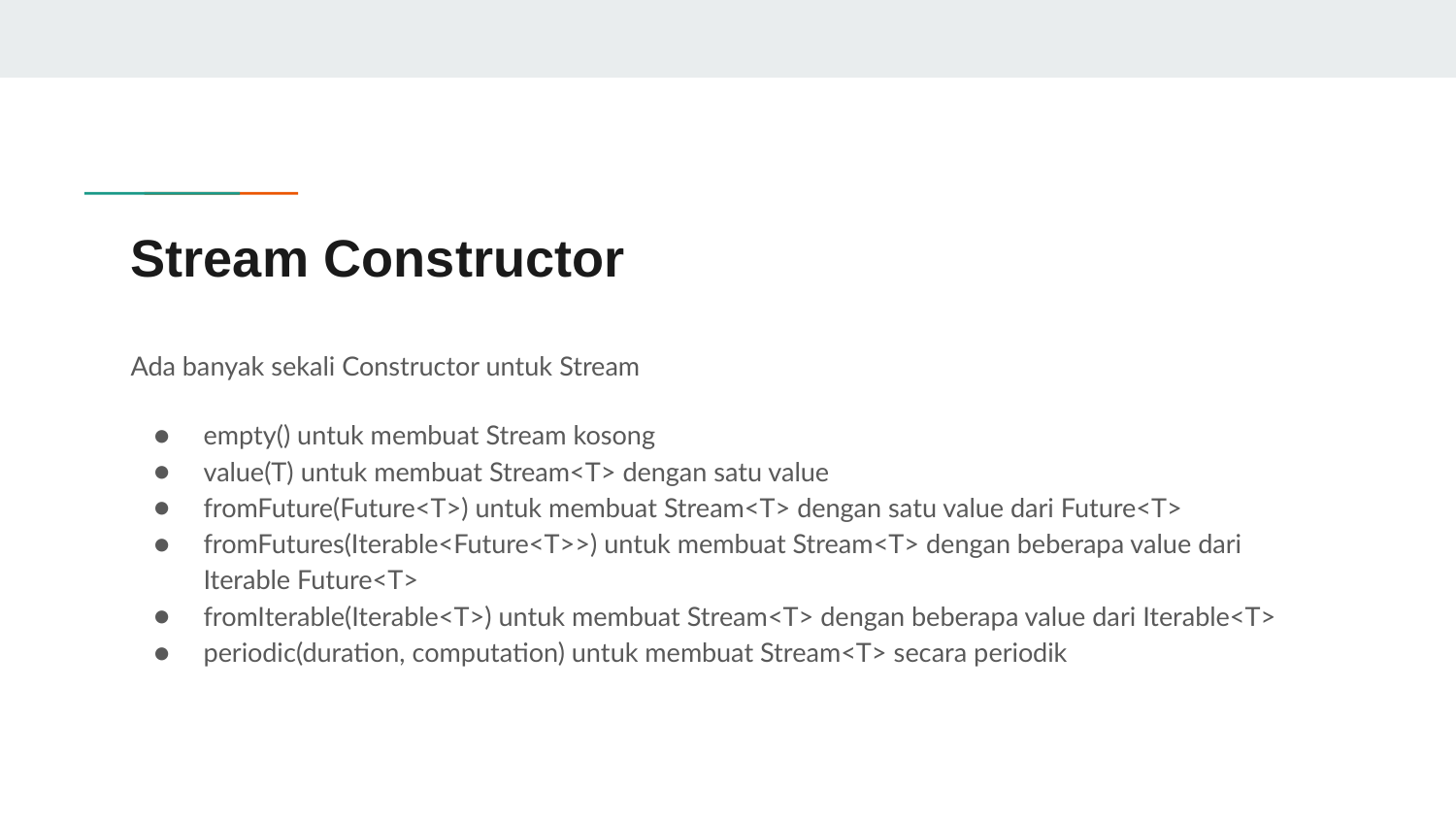

# Stream Constructor
Ada banyak sekali Constructor untuk Stream
empty() untuk membuat Stream kosong
value(T) untuk membuat Stream<T> dengan satu value
fromFuture(Future<T>) untuk membuat Stream<T> dengan satu value dari Future<T>
fromFutures(Iterable<Future<T>>) untuk membuat Stream<T> dengan beberapa value dari Iterable Future<T>
fromIterable(Iterable<T>) untuk membuat Stream<T> dengan beberapa value dari Iterable<T>
periodic(duration, computation) untuk membuat Stream<T> secara periodik